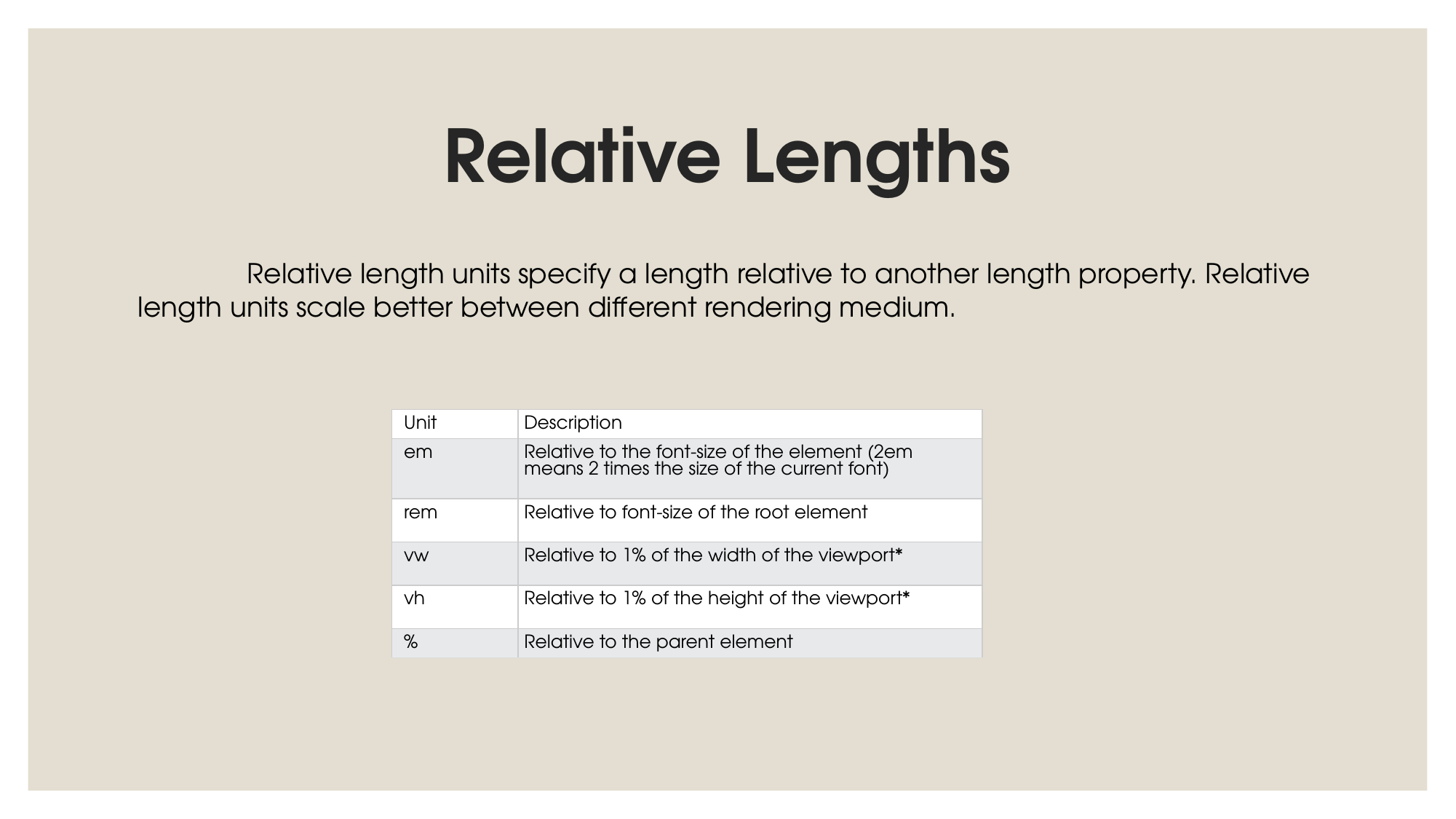

# Relative Lengths
	Relative length units specify a length relative to another length property. Relative length units scale better between different rendering medium.

| Unit | Description |
| --- | --- |
| em | Relative to the font-size of the element (2em means 2 times the size of the current font) |
| rem | Relative to font-size of the root element |
| vw | Relative to 1% of the width of the viewport\* |
| vh | Relative to 1% of the height of the viewport\* |
| % | Relative to the parent element |